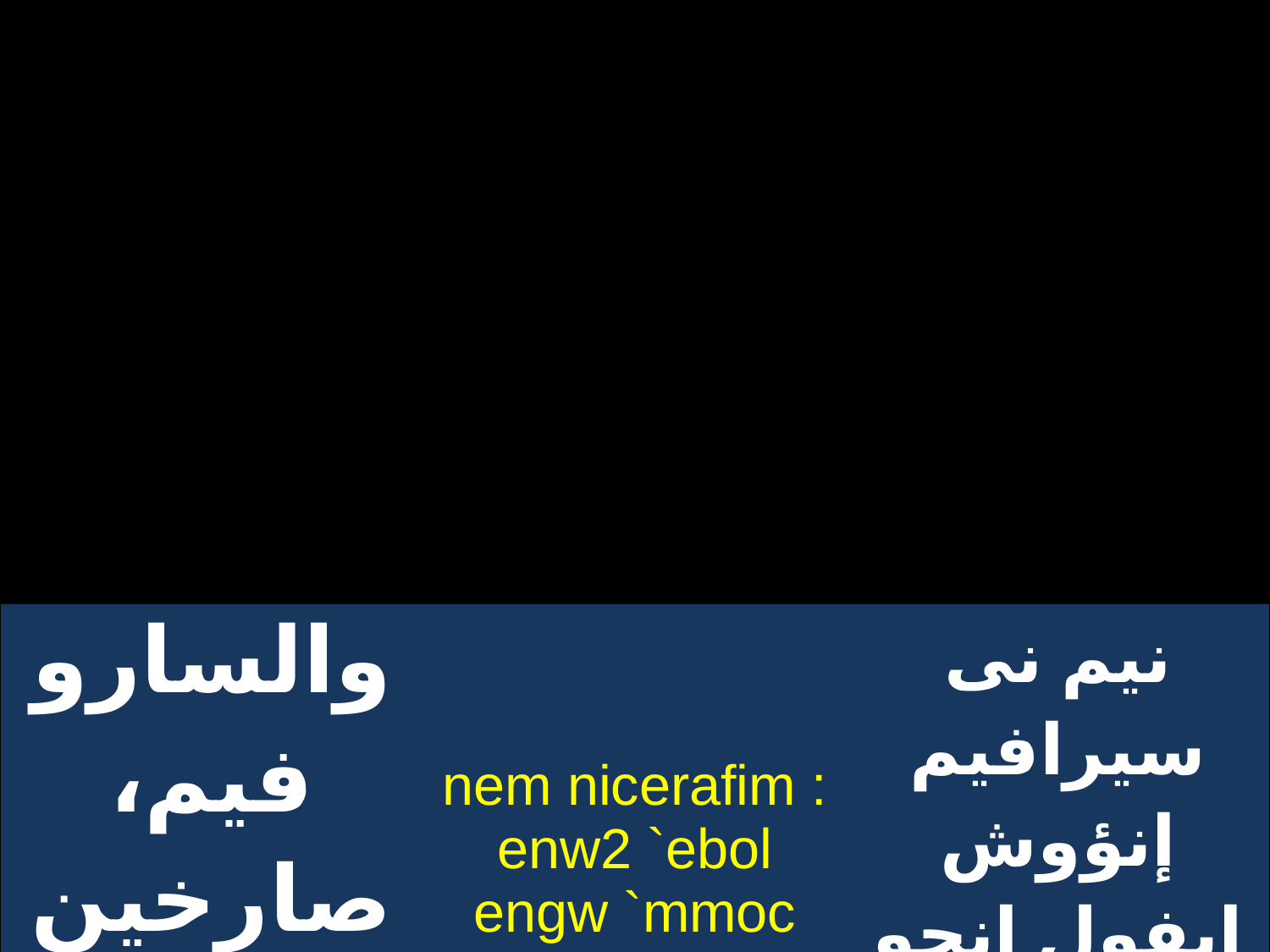

| والساروفيم، صارخين قائلين | nem nicerafim : enw2 `ebol engw `mmoc | نيم نى سيرافيم إنؤوش إيفول إنجو إمموس جى |
| --- | --- | --- |